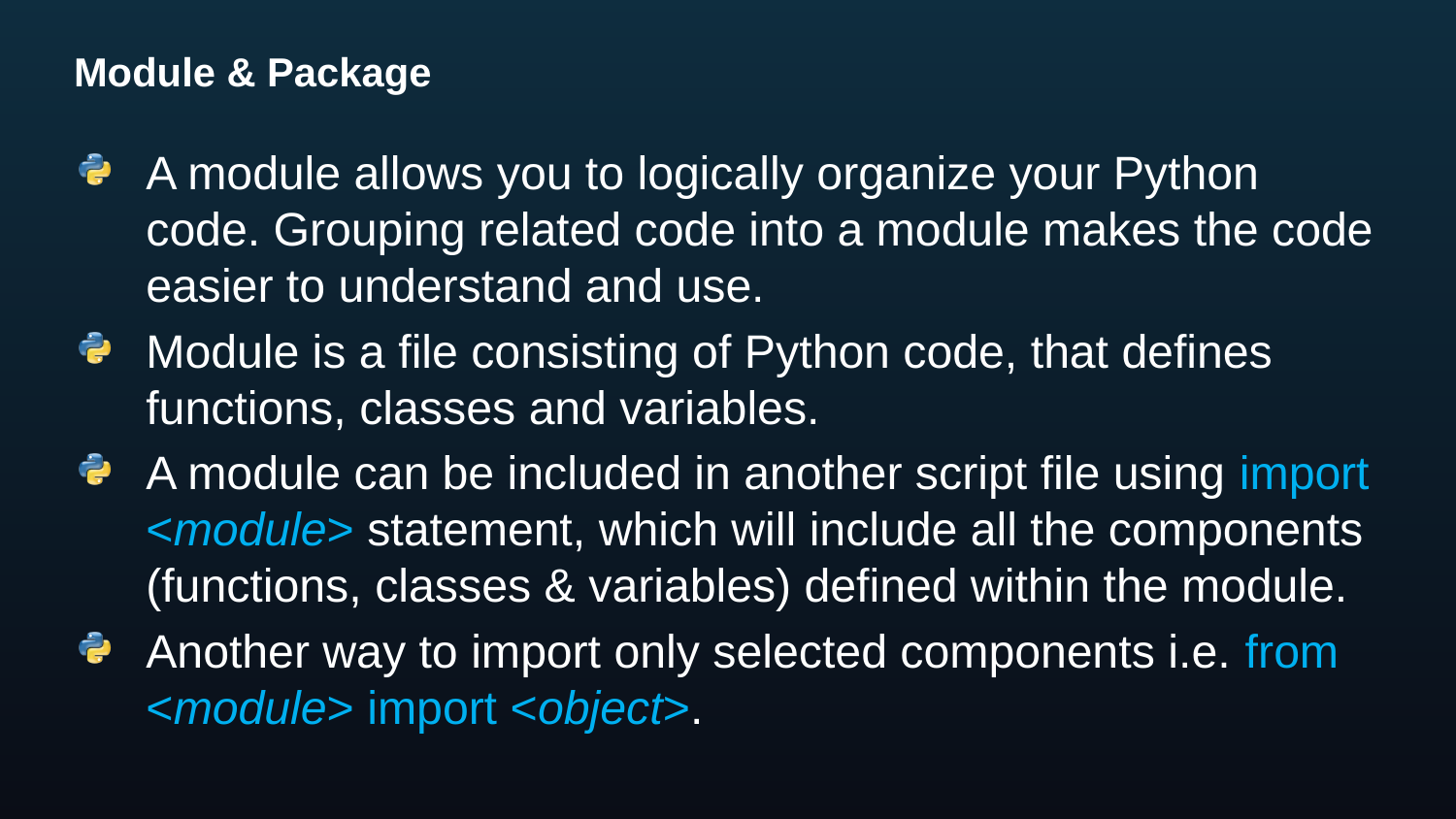

# Module & Package
A module allows you to logically organize your Python code. Grouping related code into a module makes the code easier to understand and use.
Module is a file consisting of Python code, that defines functions, classes and variables.
A module can be included in another script file using import <module> statement, which will include all the components (functions, classes & variables) defined within the module.
Another way to import only selected components i.e. from <module> import <object>.